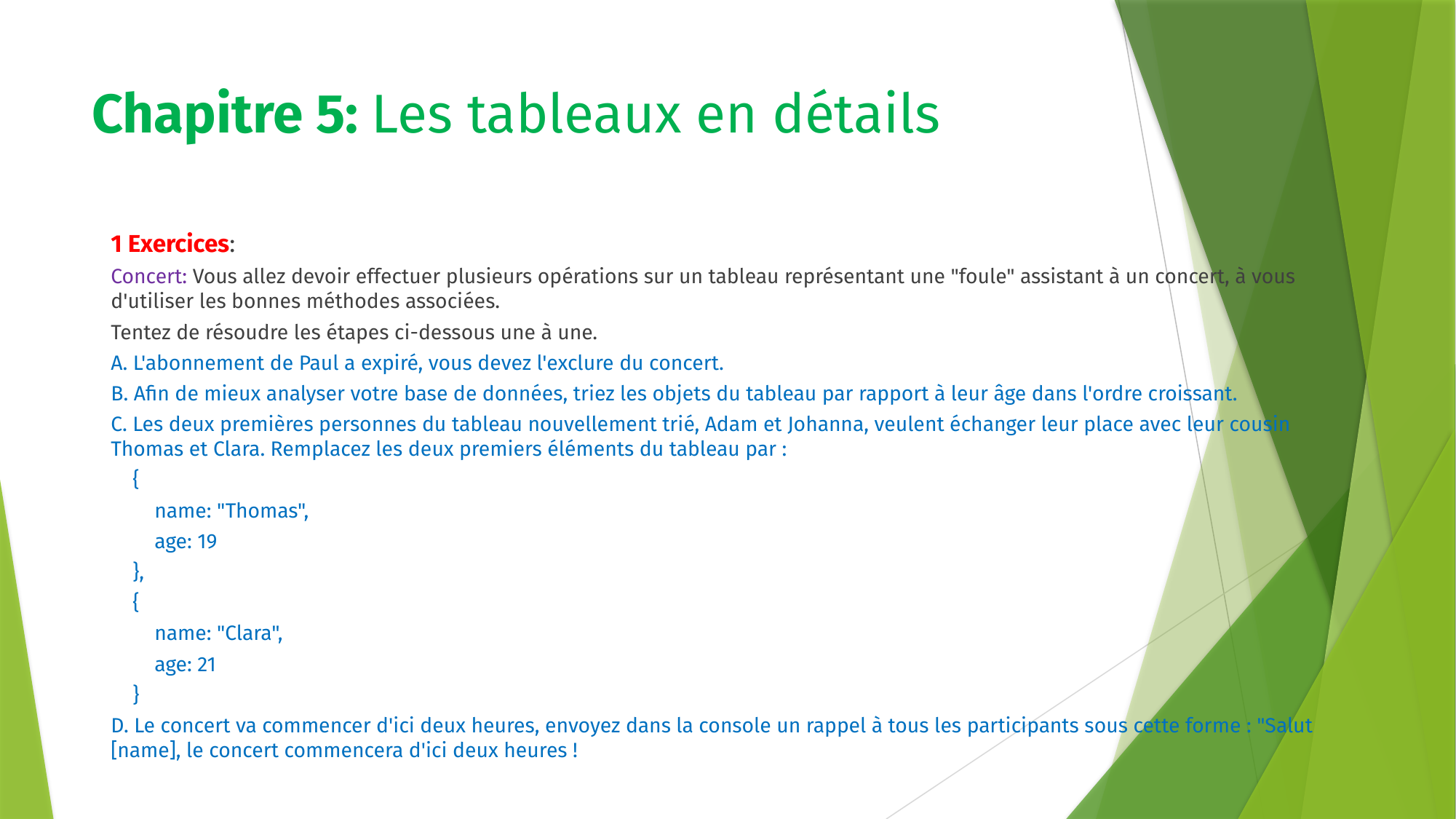

# Chapitre 5: Les tableaux en détails
1 Exercices:
Concert: Vous allez devoir effectuer plusieurs opérations sur un tableau représentant une "foule" assistant à un concert, à vous d'utiliser les bonnes méthodes associées.
Tentez de résoudre les étapes ci-dessous une à une.
A. L'abonnement de Paul a expiré, vous devez l'exclure du concert.
B. Afin de mieux analyser votre base de données, triez les objets du tableau par rapport à leur âge dans l'ordre croissant.
C. Les deux premières personnes du tableau nouvellement trié, Adam et Johanna, veulent échanger leur place avec leur cousin Thomas et Clara. Remplacez les deux premiers éléments du tableau par :
    {
        name: "Thomas",
        age: 19
    },
    {
        name: "Clara",
        age: 21
    }
D. Le concert va commencer d'ici deux heures, envoyez dans la console un rappel à tous les participants sous cette forme : "Salut [name], le concert commencera d'ici deux heures !